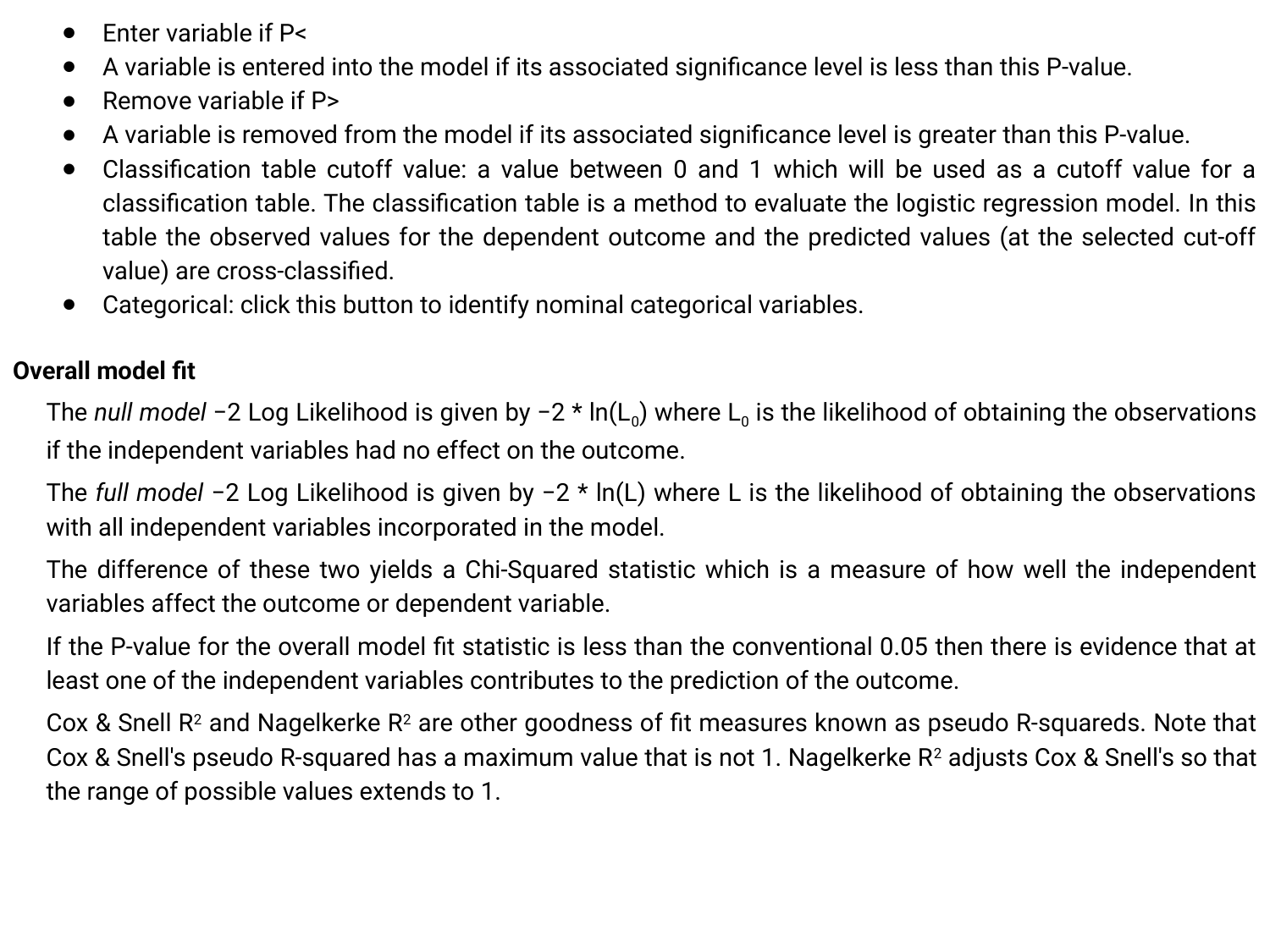

Enter variable if P<
A variable is entered into the model if its associated significance level is less than this P-value.
Remove variable if P>
A variable is removed from the model if its associated significance level is greater than this P-value.
Classification table cutoff value: a value between 0 and 1 which will be used as a cutoff value for a classification table. The classification table is a method to evaluate the logistic regression model. In this table the observed values for the dependent outcome and the predicted values (at the selected cut-off value) are cross-classified.
Categorical: click this button to identify nominal categorical variables.
Overall model fit
The null model −2 Log Likelihood is given by −2 * ln(L0) where L0 is the likelihood of obtaining the observations if the independent variables had no effect on the outcome.
The full model −2 Log Likelihood is given by −2 * ln(L) where L is the likelihood of obtaining the observations with all independent variables incorporated in the model.
The difference of these two yields a Chi-Squared statistic which is a measure of how well the independent variables affect the outcome or dependent variable.
If the P-value for the overall model fit statistic is less than the conventional 0.05 then there is evidence that at least one of the independent variables contributes to the prediction of the outcome.
Cox & Snell R2 and Nagelkerke R2 are other goodness of fit measures known as pseudo R-squareds. Note that Cox & Snell's pseudo R-squared has a maximum value that is not 1. Nagelkerke R2 adjusts Cox & Snell's so that the range of possible values extends to 1.